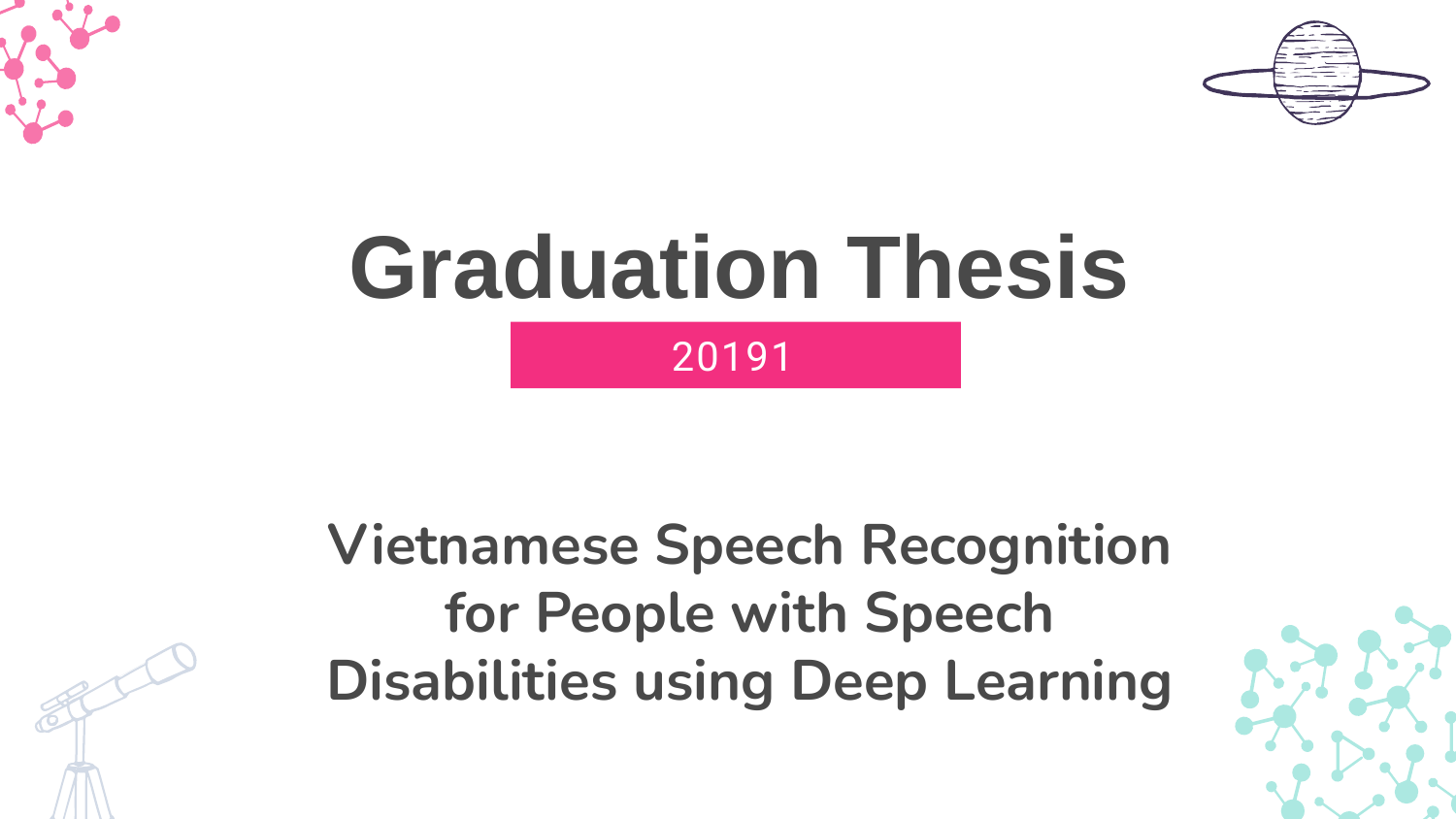

Graduation Thesis

20191

Vietnamese Speech Recognition for People with Speech Disabilities using Deep Learning